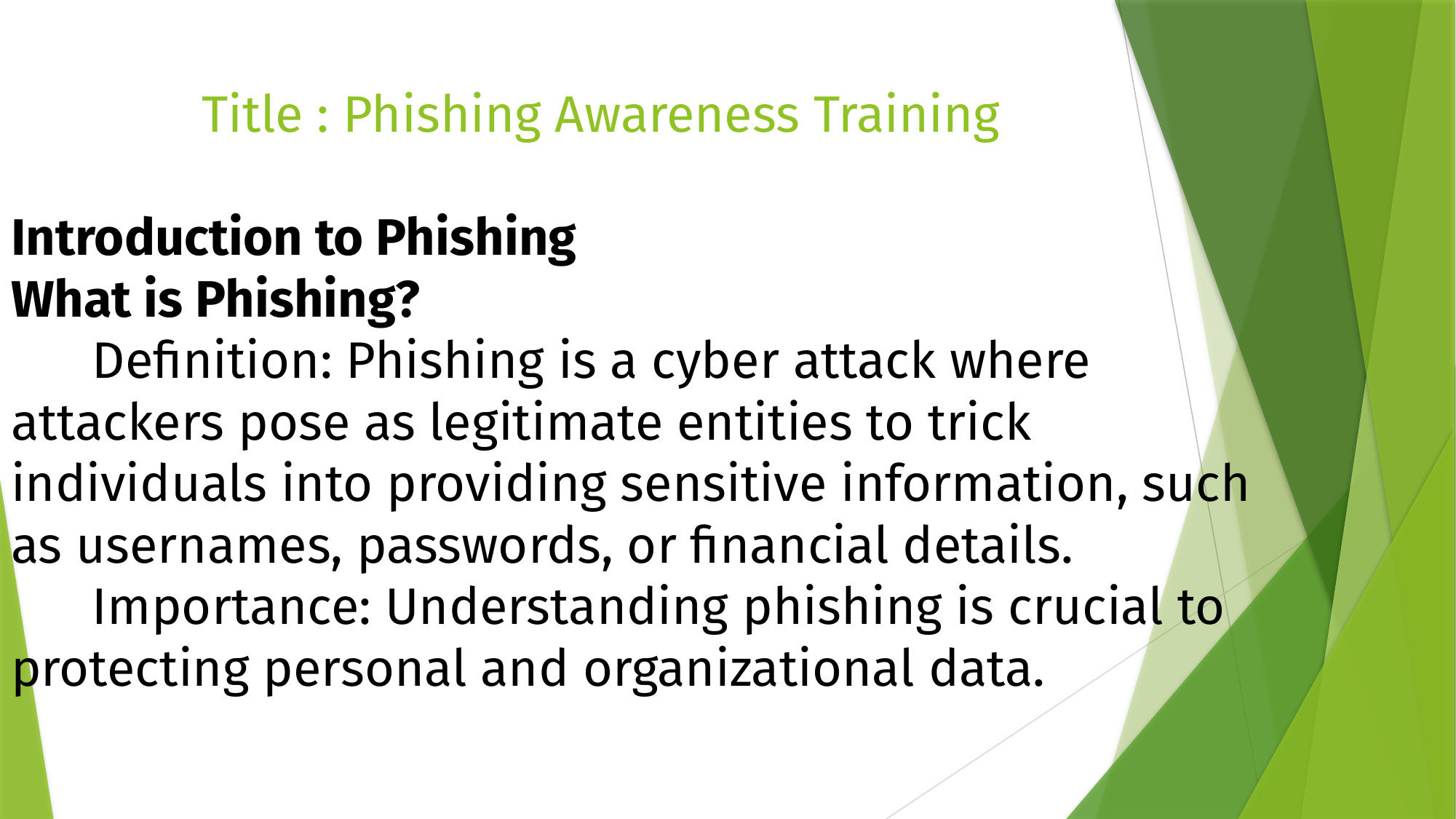

Title : Phishing Awareness Training
Introduction to Phishing
What is Phishing?
      Definition: Phishing is a cyber attack where          attackers pose as legitimate entities to trick individuals into providing sensitive information, such as usernames, passwords, or financial details.
      Importance: Understanding phishing is crucial to protecting personal and organizational data.